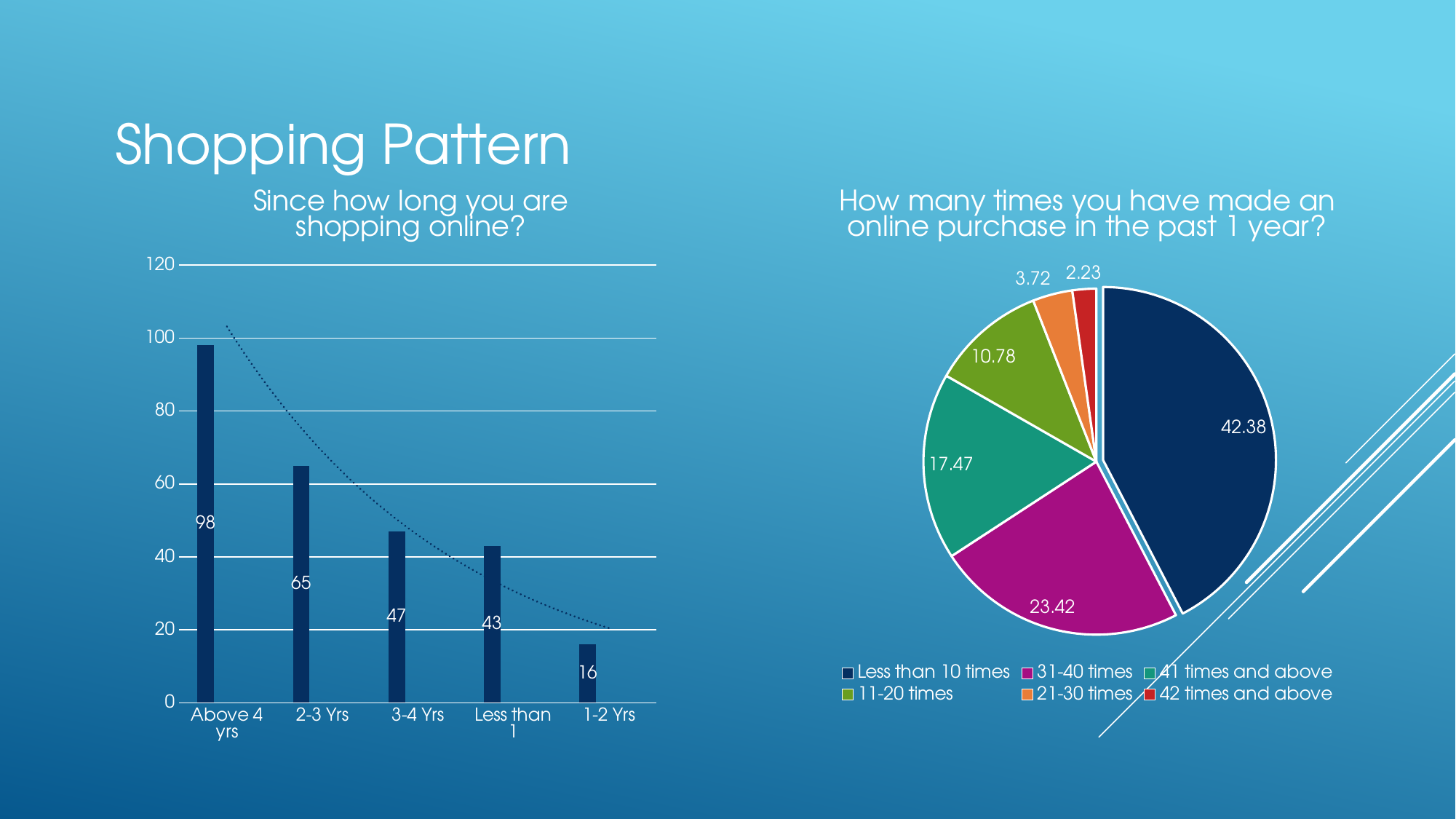

Shopping Pattern

### Chart: Since how long you are shopping online?

| Category | Series 1 | Column1 | Column2 |
|---|---|---|---|
| Above 4 yrs | 98.0 | None | None |
| 2-3 Yrs | 65.0 | None | None |
| 3-4 Yrs | 47.0 | None | None |
| Less than 1 | 43.0 | None | None |
| 1-2 Yrs | 16.0 | None | None |

### Chart:

| Category | How many times you have made an online purchase in the past 1 year? |
|---|---|
| Less than 10 times | 42.38 |
| 31-40 times | 23.42 |
| 41 times and above | 17.47 |
| 11-20 times | 10.78 |
| 21-30 times | 3.72 |
| 42 times and above | 2.23 |